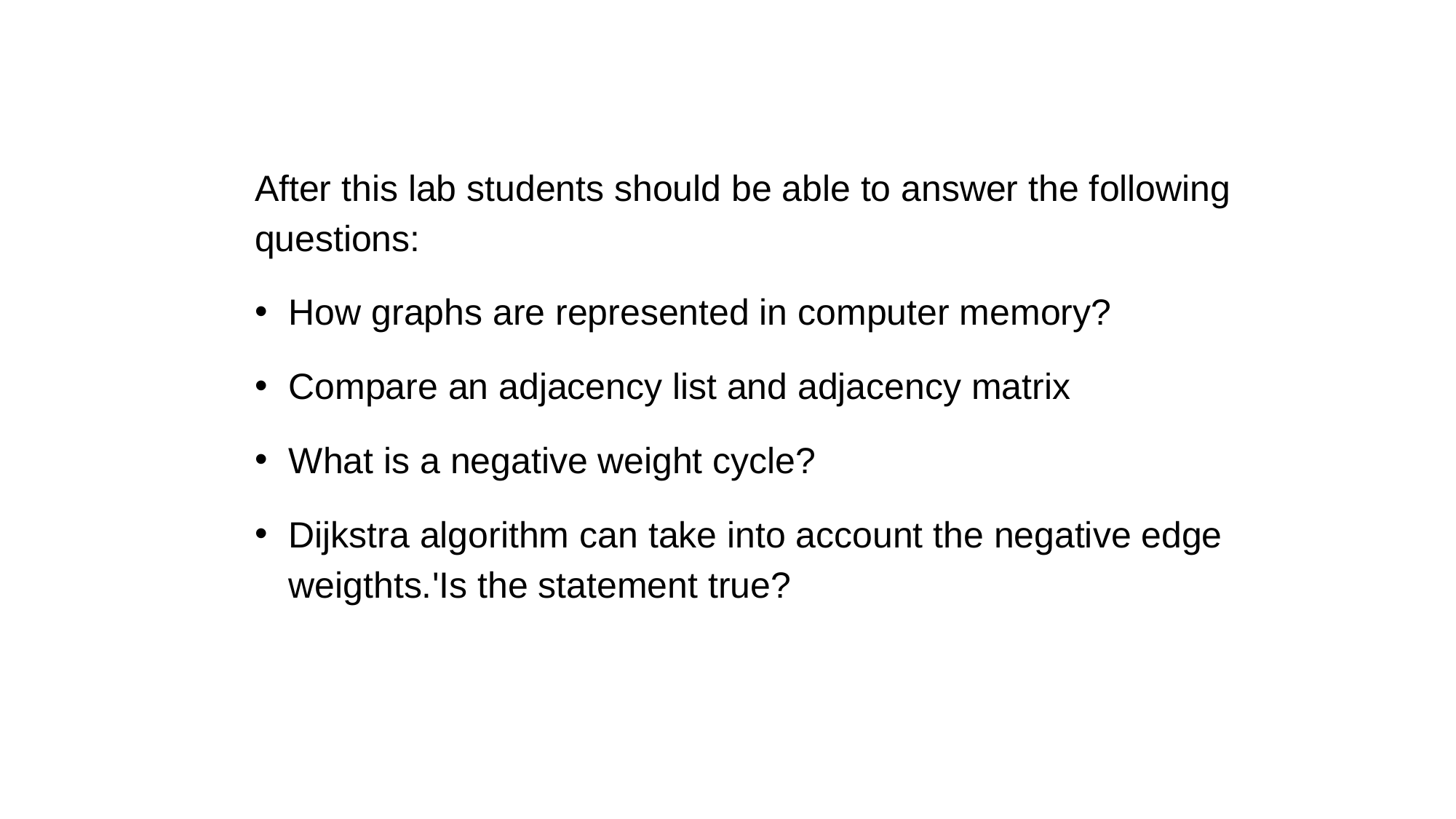

After this lab students should be able to answer the following questions:
How graphs are represented in computer memory?
Compare an adjacency list and adjacency matrix
What is a negative weight cycle?
Dijkstra algorithm can take into account the negative edge weigthts.'Is the statement true?